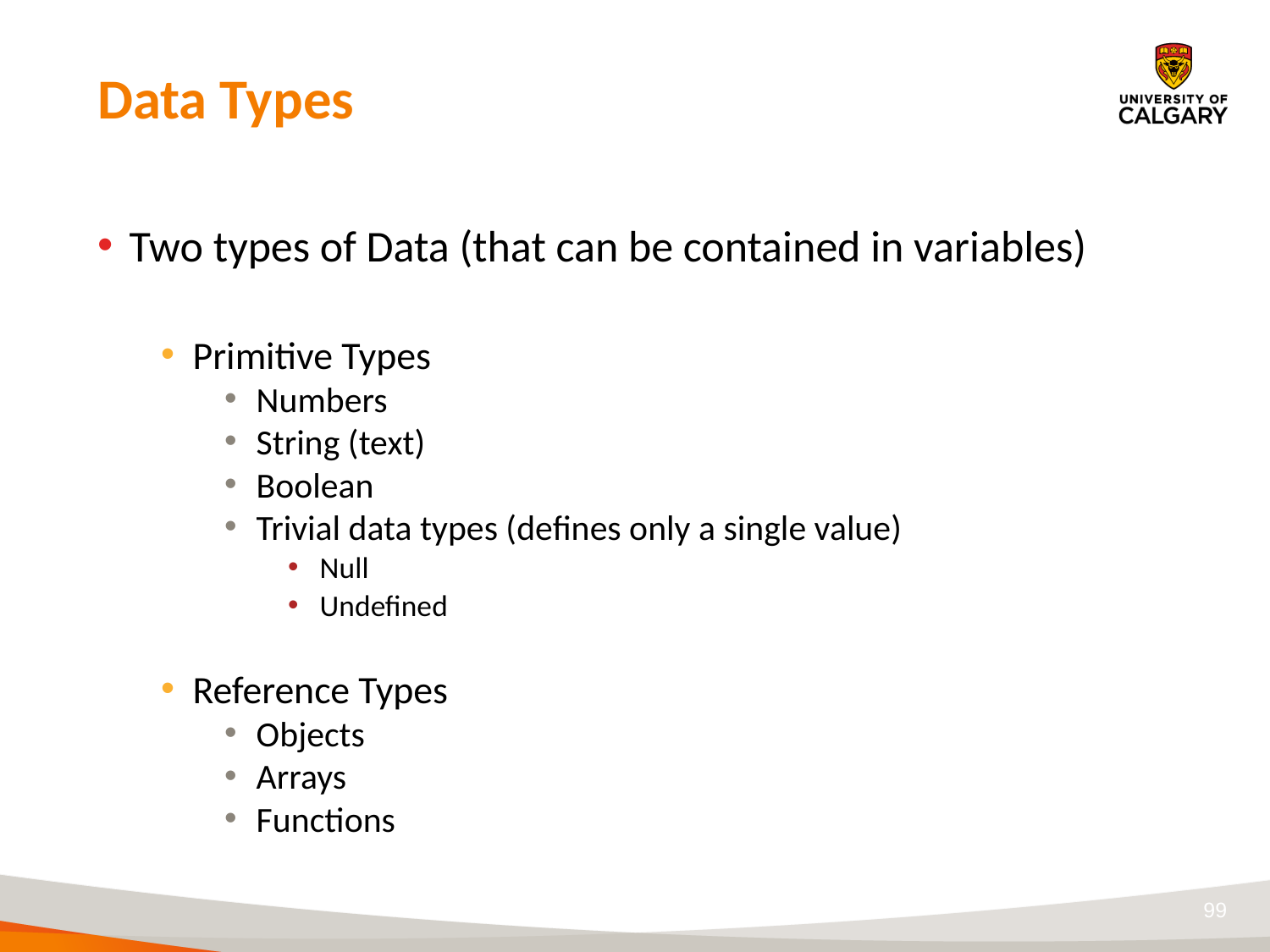

# Data Types
Two types of Data (that can be contained in variables)

Primitive Types
Numbers
String (text)
Boolean
Trivial data types (defines only a single value)
Null
Undefined

Reference Types
Objects
Arrays
Functions

99